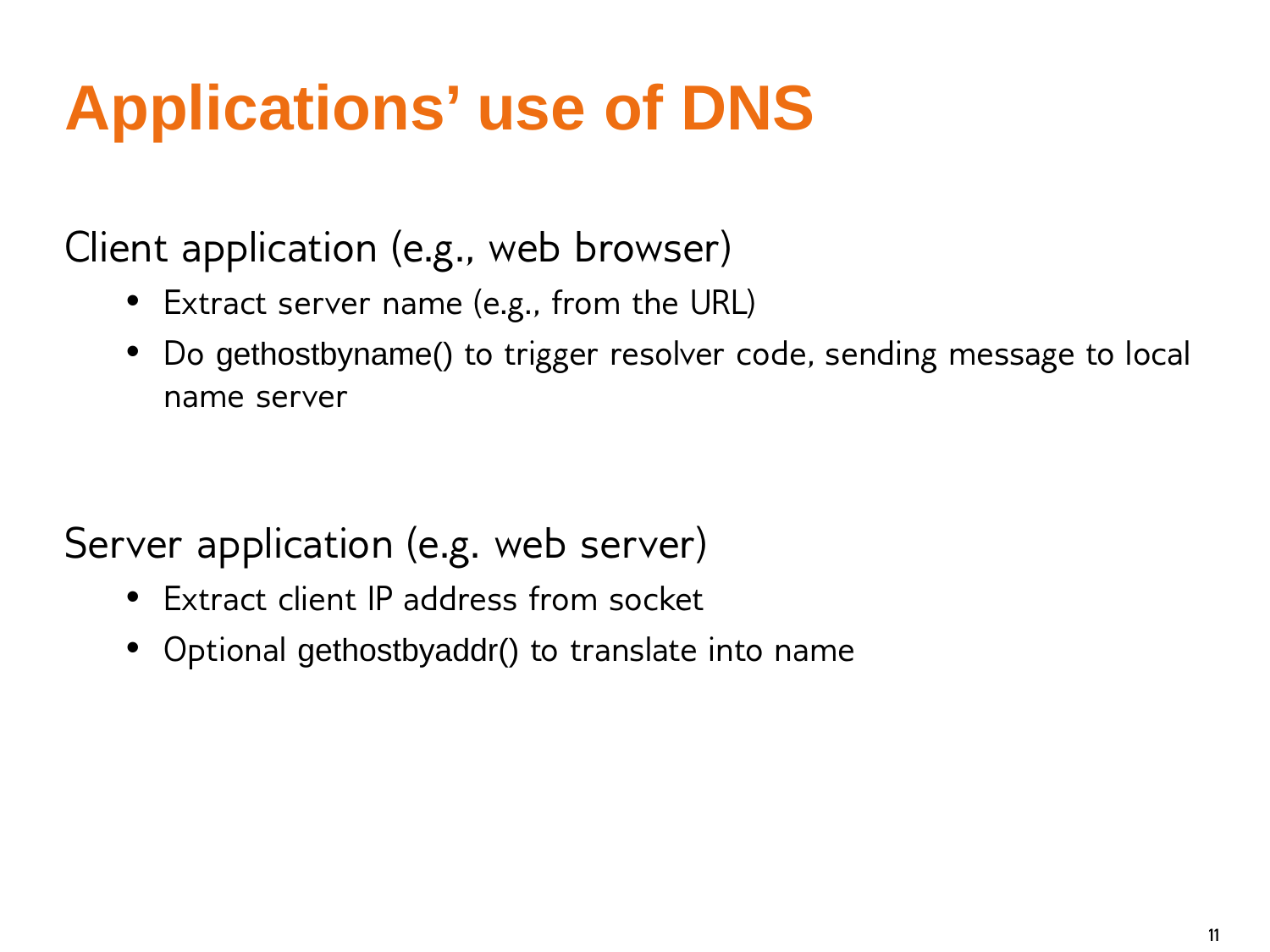

# Applications’ use of DNS
Client application (e.g., web browser)
Extract server name (e.g., from the URL)
Do gethostbyname() to trigger resolver code, sending message to local name server

Server application (e.g. web server)
Extract client IP address from socket
Optional gethostbyaddr() to translate into name